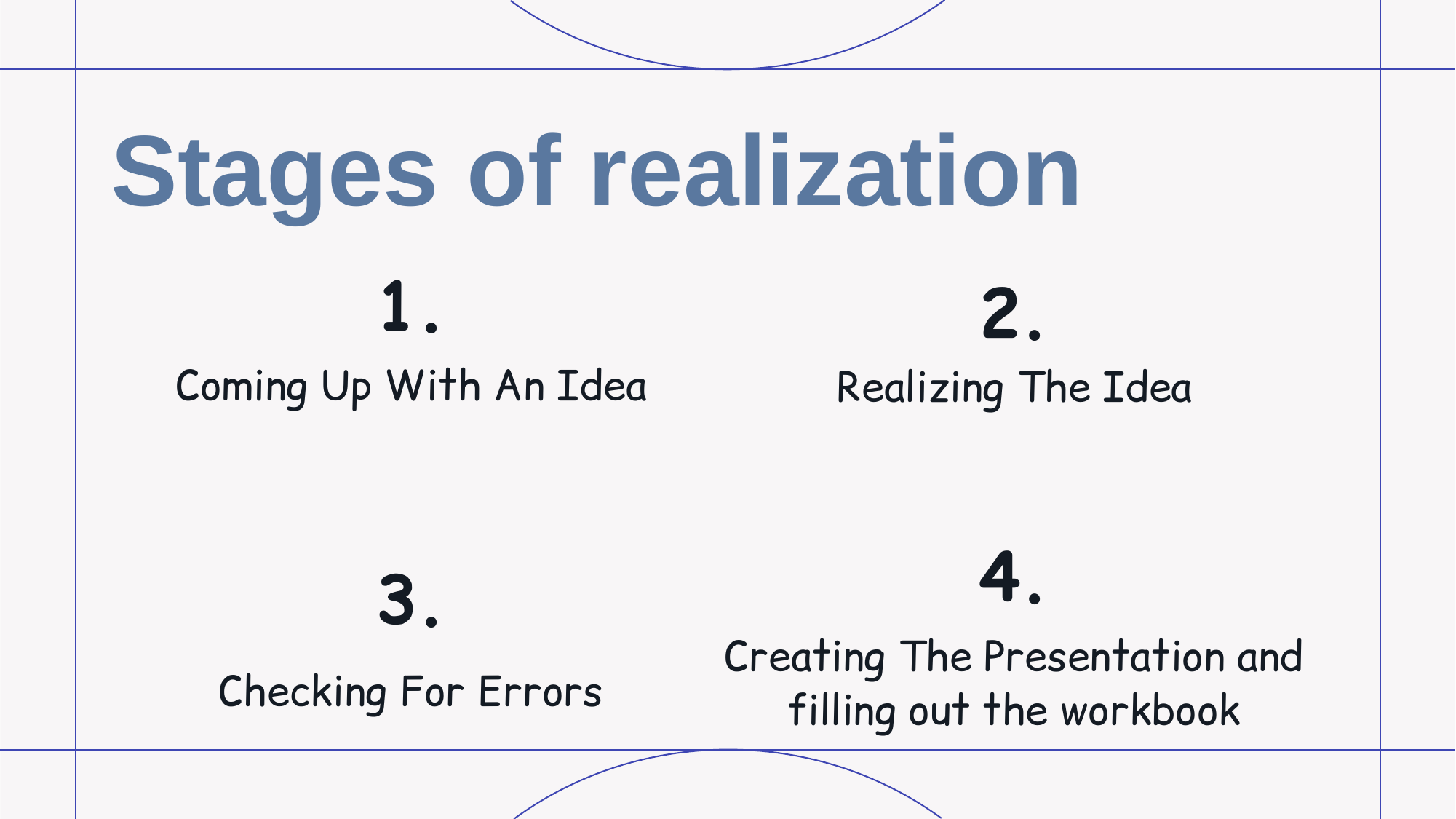

# Stages of realization
1.
2.
Coming Up With An Idea
Realizing The Idea
4.
3.
Creating The Presentation and filling out the workbook
Checking For Errors